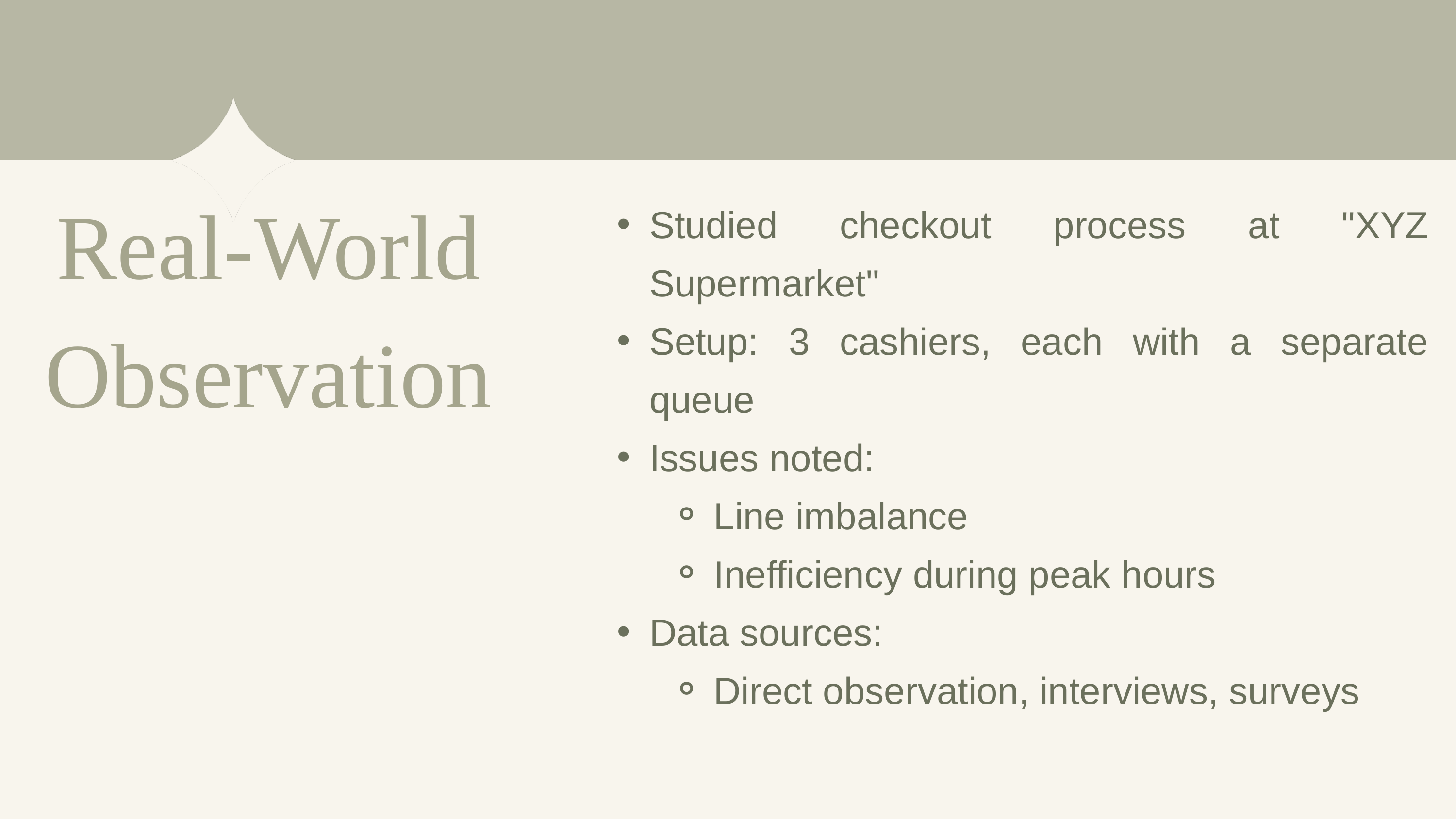

Real-World Observation
Studied checkout process at "XYZ Supermarket"
Setup: 3 cashiers, each with a separate queue
Issues noted:
Line imbalance
Inefficiency during peak hours
Data sources:
Direct observation, interviews, surveys